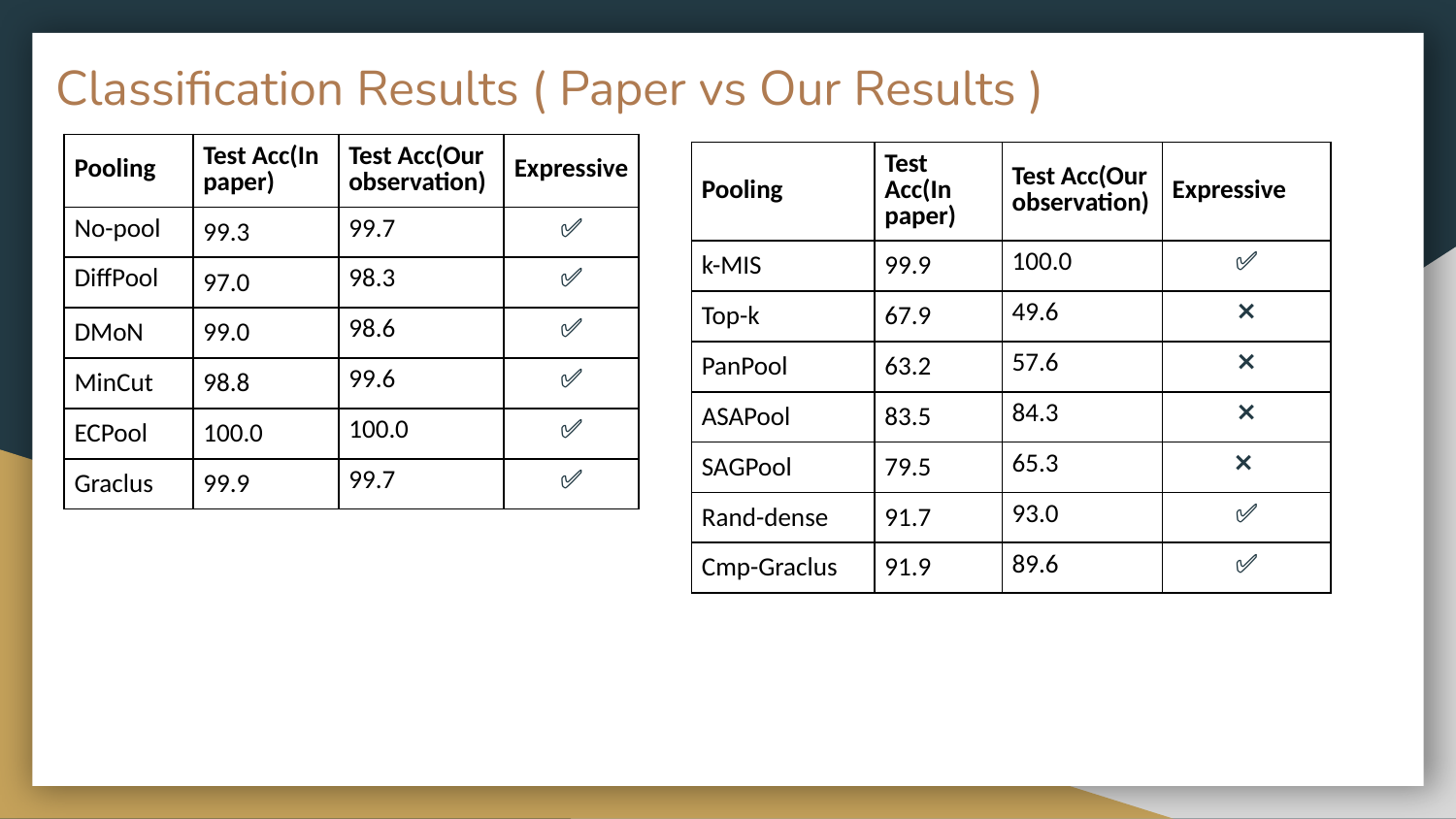

# Classification Results ( Paper vs Our Results )
| Pooling | Test Acc(In paper) | Test Acc(Our observation) | Expressive |
| --- | --- | --- | --- |
| No-pool | 99.3 | 99.7 | ✅ |
| DiffPool | 97.0 | 98.3 | ✅ |
| DMoN | 99.0 | 98.6 | ✅ |
| MinCut | 98.8 | 99.6 | ✅ |
| ECPool | 100.0 | 100.0 | ✅ |
| Graclus | 99.9 | 99.7 | ✅ |
| Pooling | Test Acc(In paper) | Test Acc(Our observation) | Expressive |
| --- | --- | --- | --- |
| k-MIS | 99.9 | 100.0 | ✅ |
| Top-k | 67.9 | 49.6 | ❌ |
| PanPool | 63.2 | 57.6 | ❌ |
| ASAPool | 83.5 | 84.3 | ❌ |
| SAGPool | 79.5 | 65.3 | ❌ |
| Rand-dense | 91.7 | 93.0 | ✅ |
| Cmp-Graclus | 91.9 | 89.6 | ✅ |